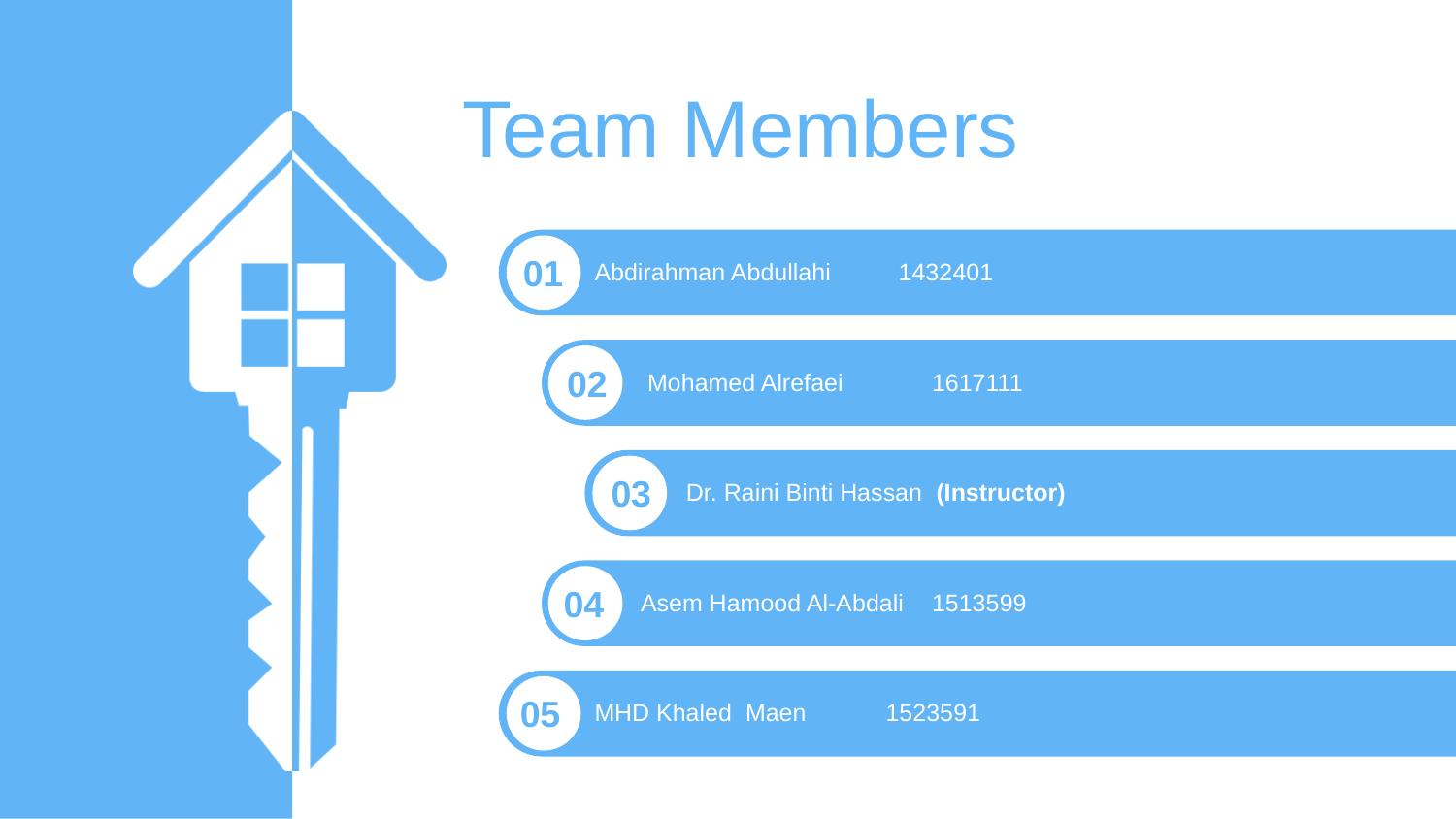

# Team Members

01
Abdirahman Abdullahi          1432401

02
 Mohamed Alrefaei  	1617111

03
 Dr. Raini Binti Hassan  (Instructor)

04
Asem Hamood Al-Abdali 	1513599

05
MHD Khaled  Maen	1523591